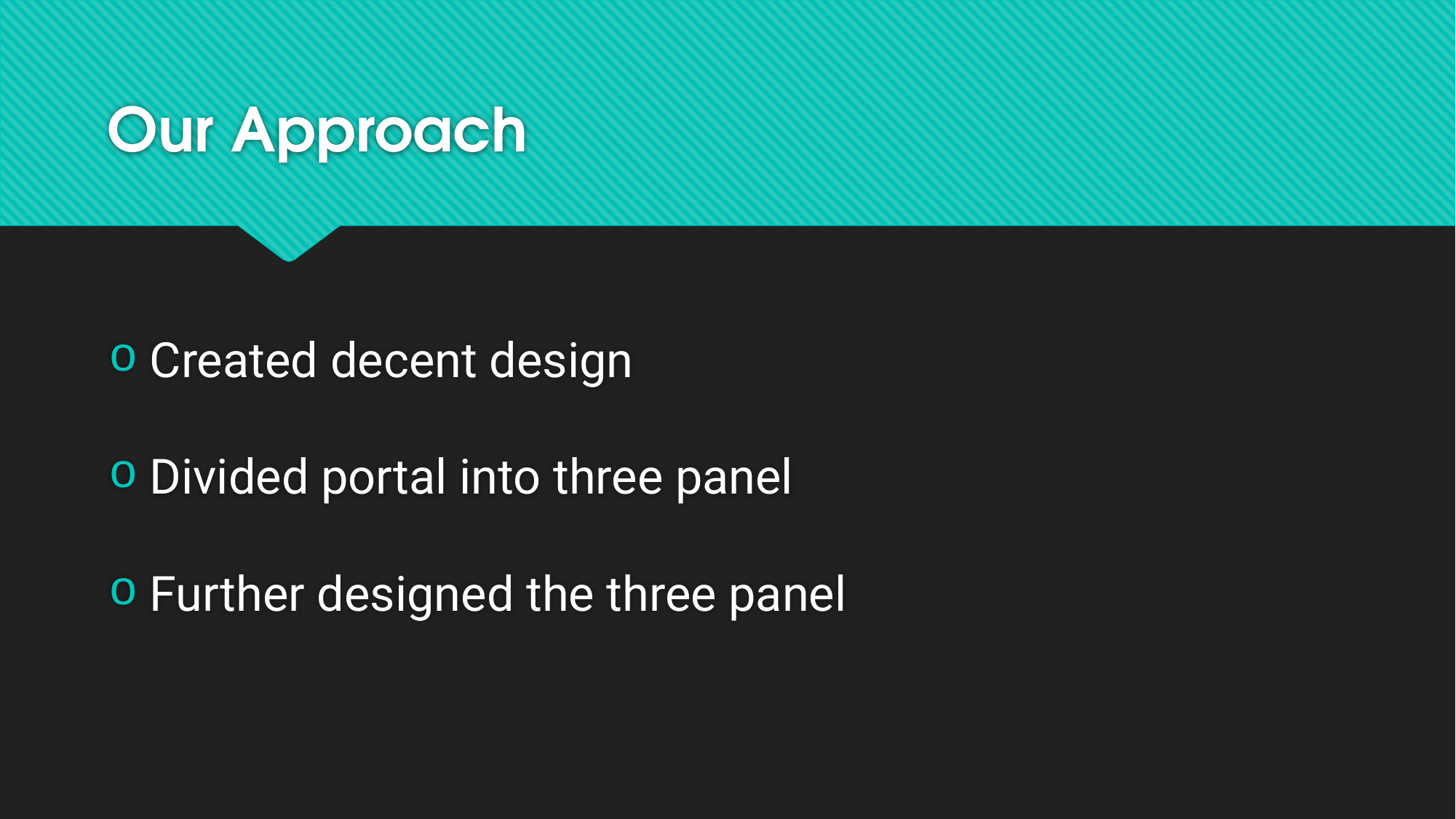

# Our Approach

Created decent design

Divided portal into three panel

Further designed the three panel